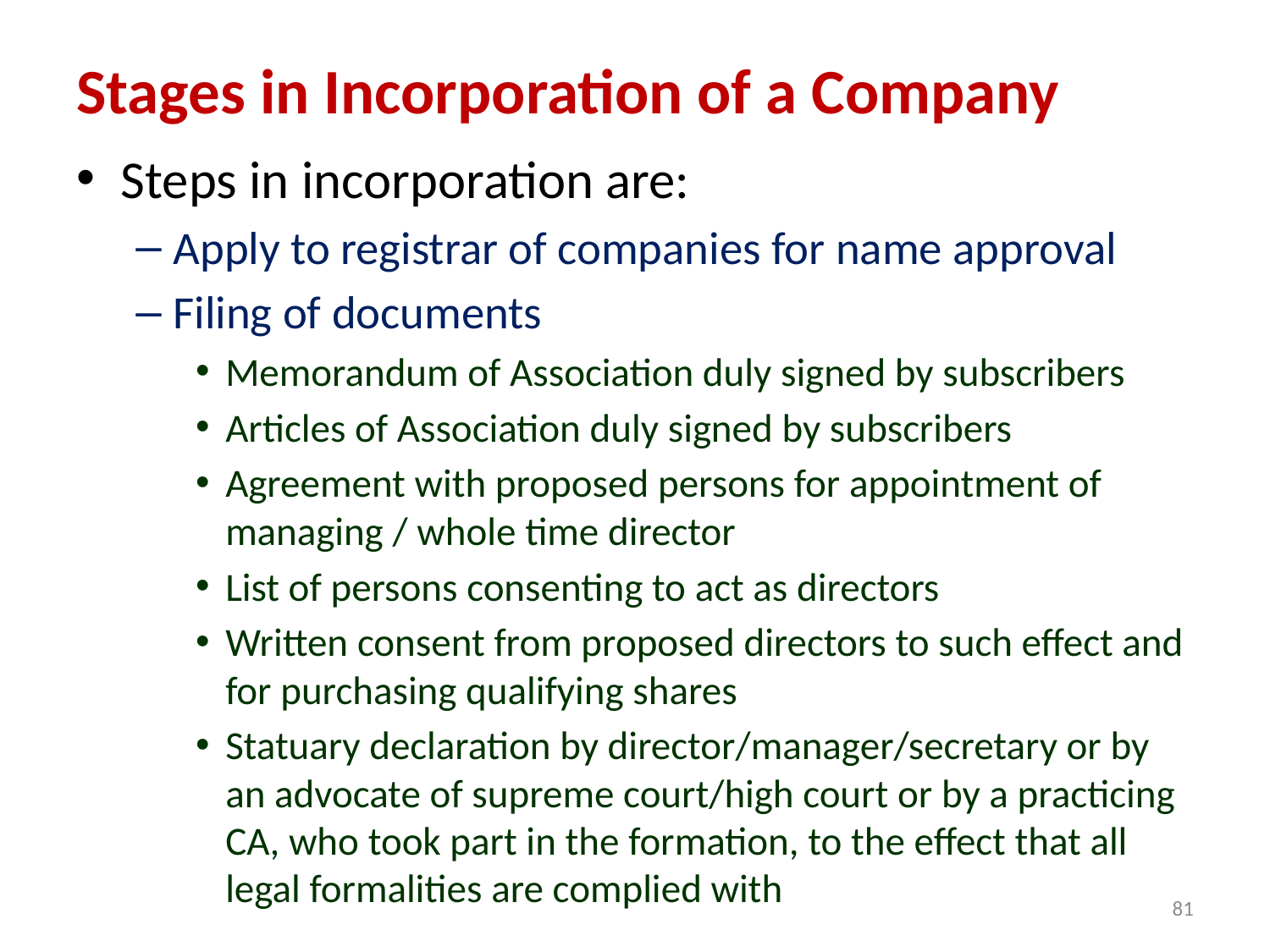

# Stages in Incorporation of a Company
Steps in incorporation are:
Apply to registrar of companies for name approval
Filing of documents
Memorandum of Association duly signed by subscribers
Articles of Association duly signed by subscribers
Agreement with proposed persons for appointment of managing / whole time director
List of persons consenting to act as directors
Written consent from proposed directors to such effect and for purchasing qualifying shares
Statuary declaration by director/manager/secretary or by an advocate of supreme court/high court or by a practicing CA, who took part in the formation, to the effect that all legal formalities are complied with

81